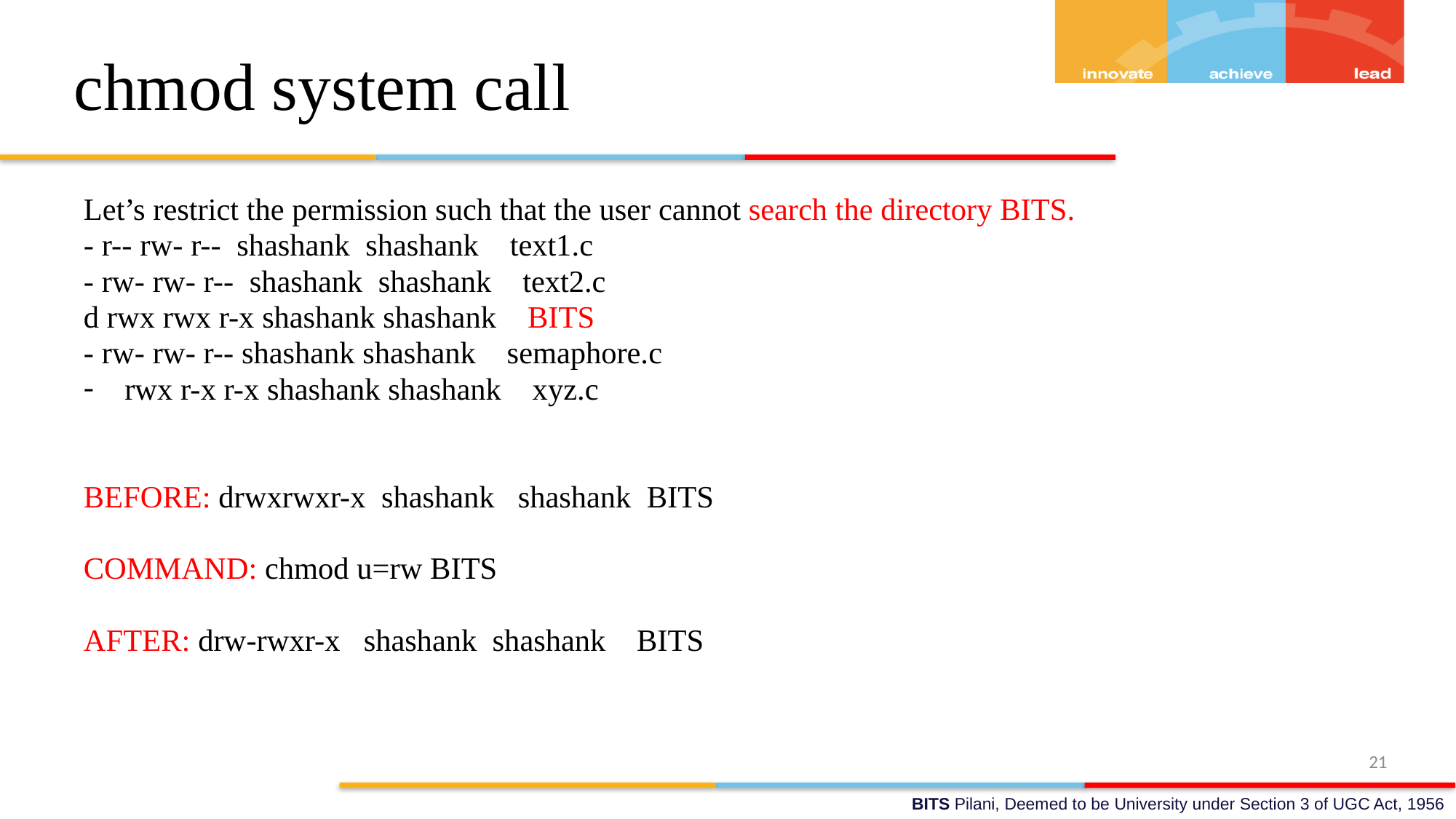

# chmod system call
Let’s restrict the permission such that the user cannot search the directory BITS.
- r-- rw- r--  shashank  shashank    text1.c
- rw- rw- r--  shashank  shashank    text2.c
d rwx rwx r-x shashank shashank    BITS
- rw- rw- r-- shashank shashank    semaphore.c
rwx r-x r-x shashank shashank    xyz.c

BEFORE: drwxrwxr-x  shashank   shashank  BITS

COMMAND: chmod u=rw BITS

AFTER: drw-rwxr-x   shashank  shashank    BITS
21